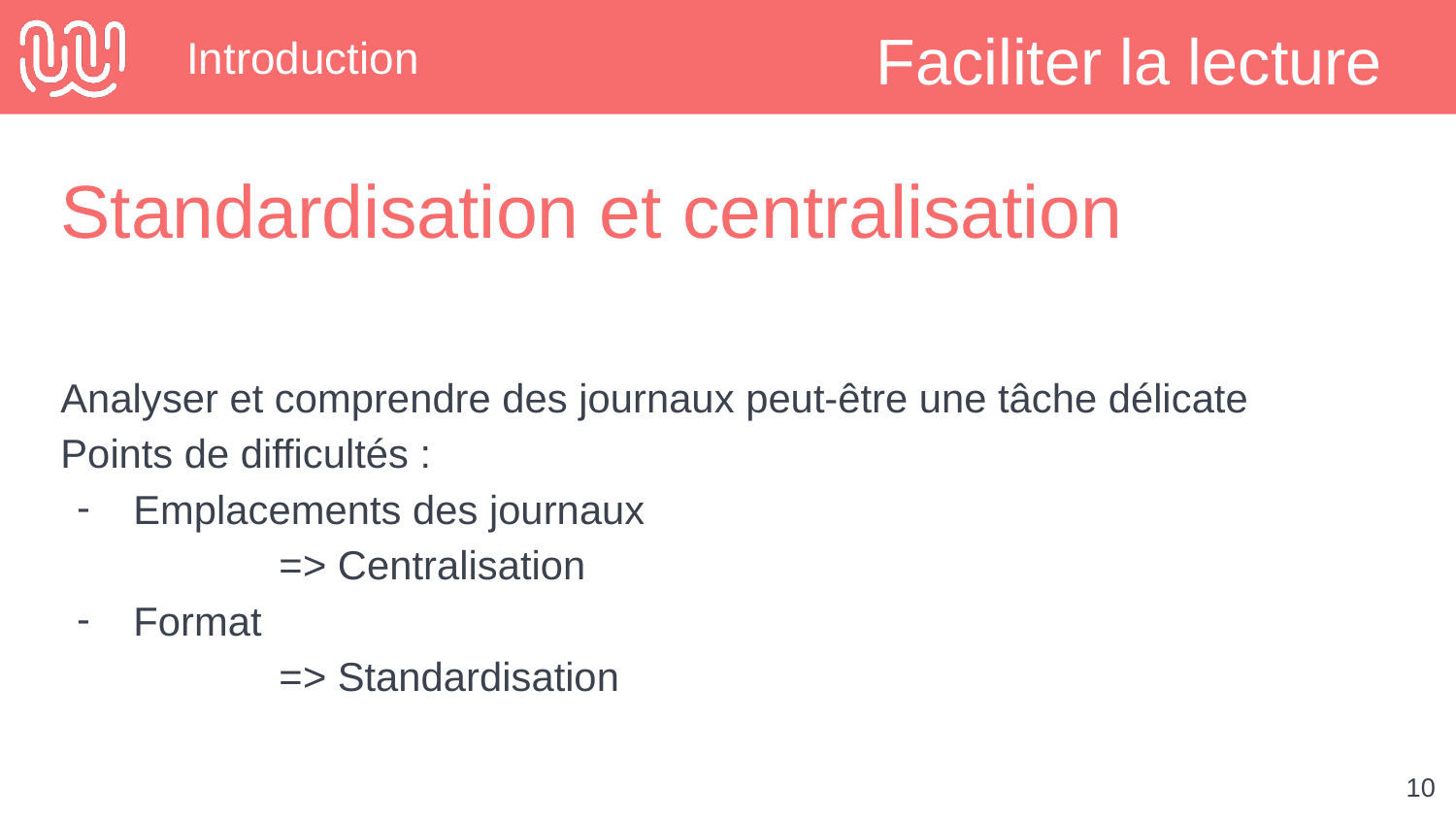

# Introduction
Faciliter la lecture
Standardisation et centralisation
Analyser et comprendre des journaux peut-être une tâche délicate
Points de difficultés :
Emplacements des journaux
	=> Centralisation
Format
	=> Standardisation
10